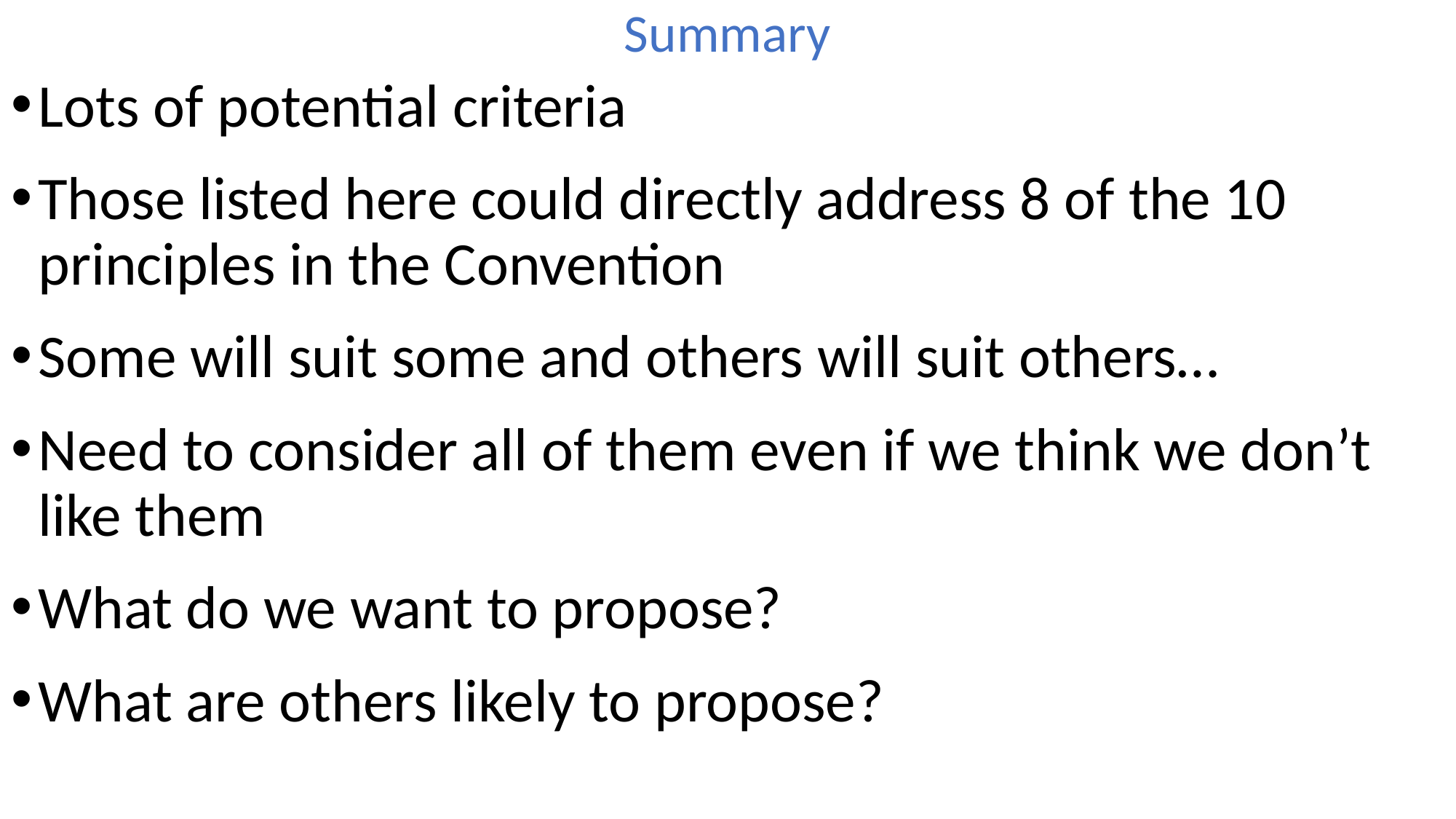

# Summary
Lots of potential criteria
Those listed here could directly address 8 of the 10 principles in the Convention
Some will suit some and others will suit others…
Need to consider all of them even if we think we don’t like them
What do we want to propose?
What are others likely to propose?